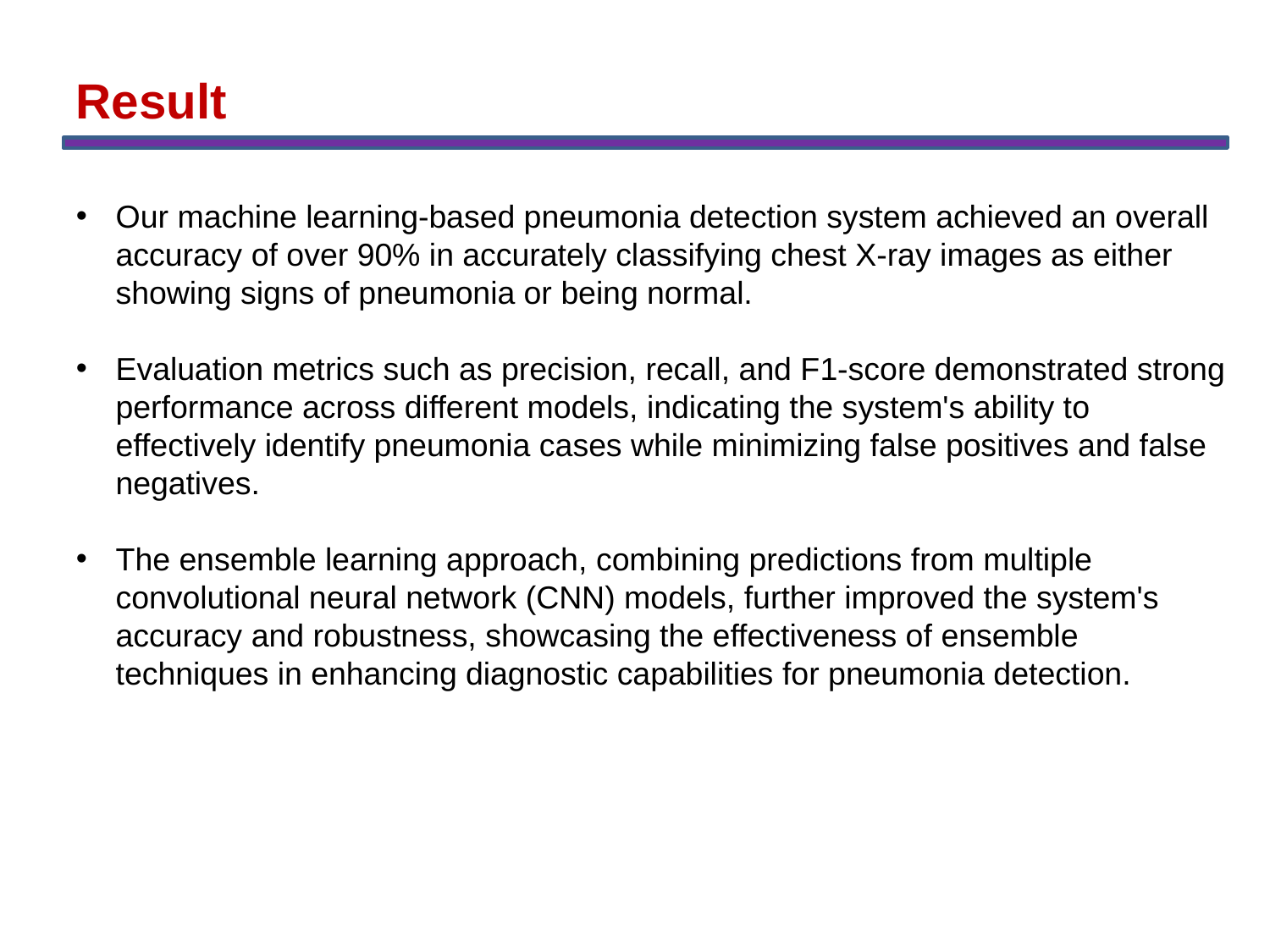

Result

Our machine learning-based pneumonia detection system achieved an overall accuracy of over 90% in accurately classifying chest X-ray images as either showing signs of pneumonia or being normal.

Evaluation metrics such as precision, recall, and F1-score demonstrated strong performance across different models, indicating the system's ability to effectively identify pneumonia cases while minimizing false positives and false negatives.

The ensemble learning approach, combining predictions from multiple convolutional neural network (CNN) models, further improved the system's accuracy and robustness, showcasing the effectiveness of ensemble techniques in enhancing diagnostic capabilities for pneumonia detection.